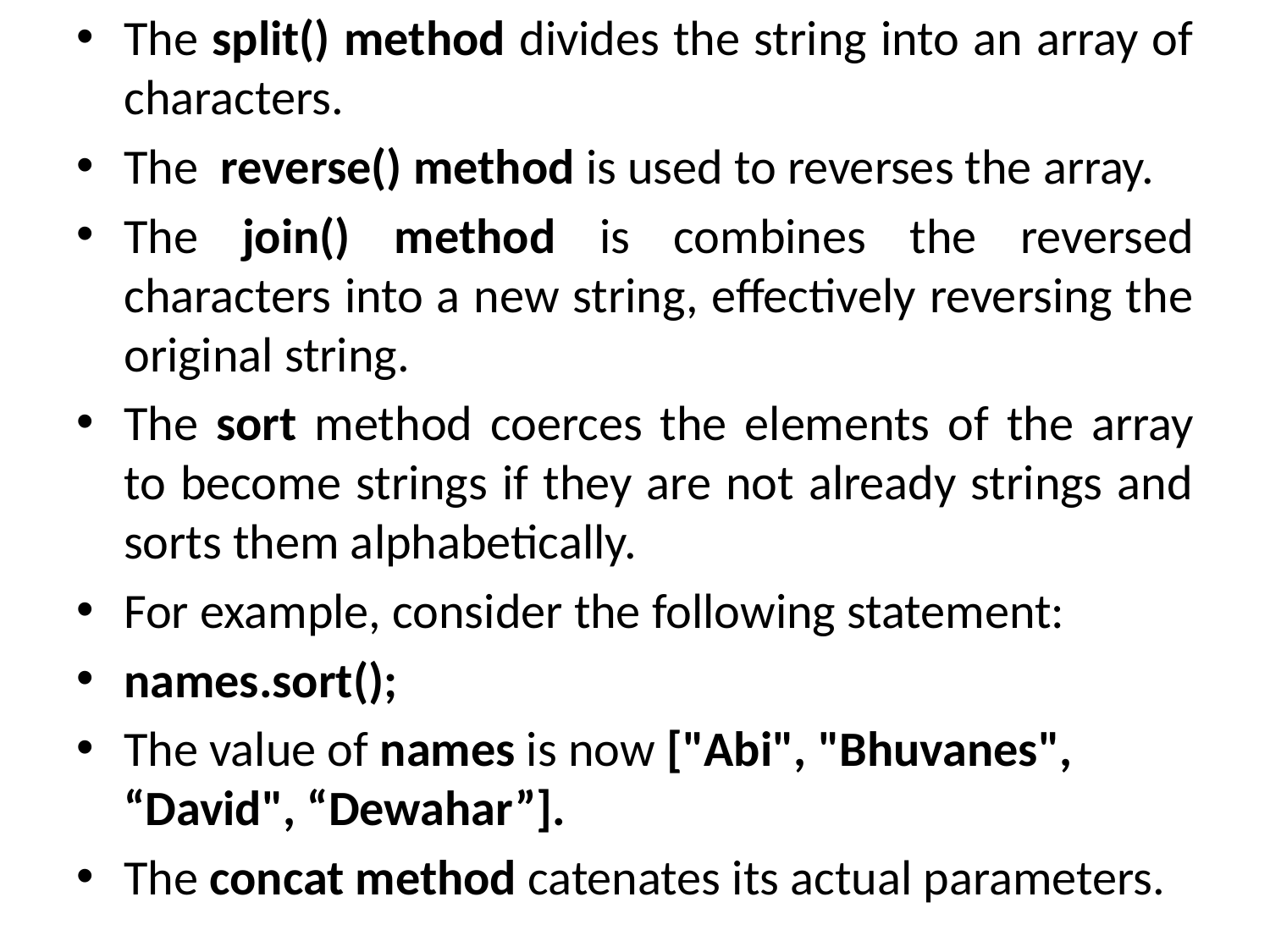

The split() method divides the string into an array of characters.
The  reverse() method is used to reverses the array.
The join() method is combines the reversed characters into a new string, effectively reversing the original string.
The sort method coerces the elements of the array to become strings if they are not already strings and sorts them alphabetically.
For example, consider the following statement:
names.sort();
The value of names is now ["Abi", "Bhuvanes", “David", “Dewahar”].
The concat method catenates its actual parameters.